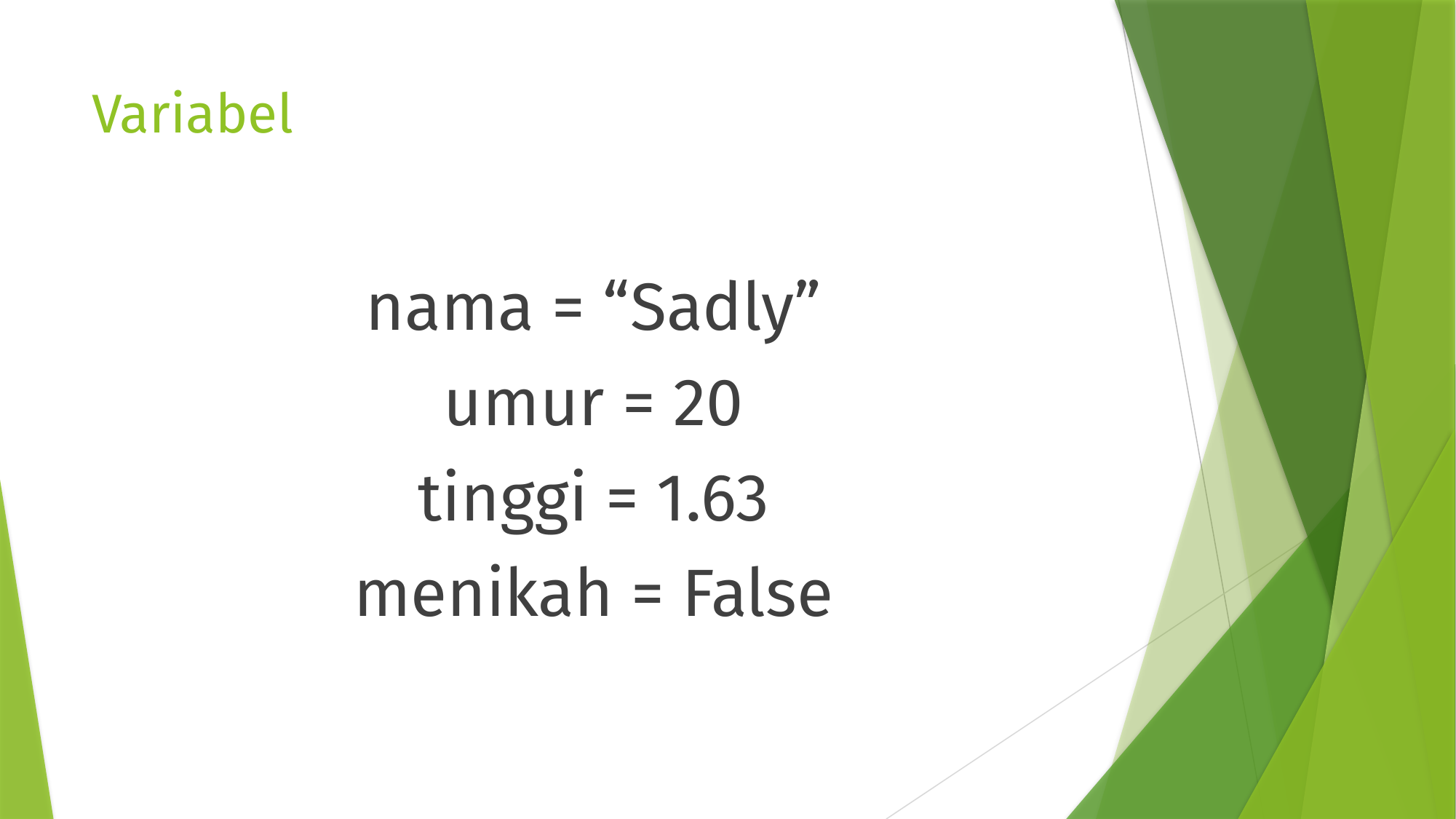

# Variabel
nama = “Sadly”
umur = 20
tinggi = 1.63
menikah = False